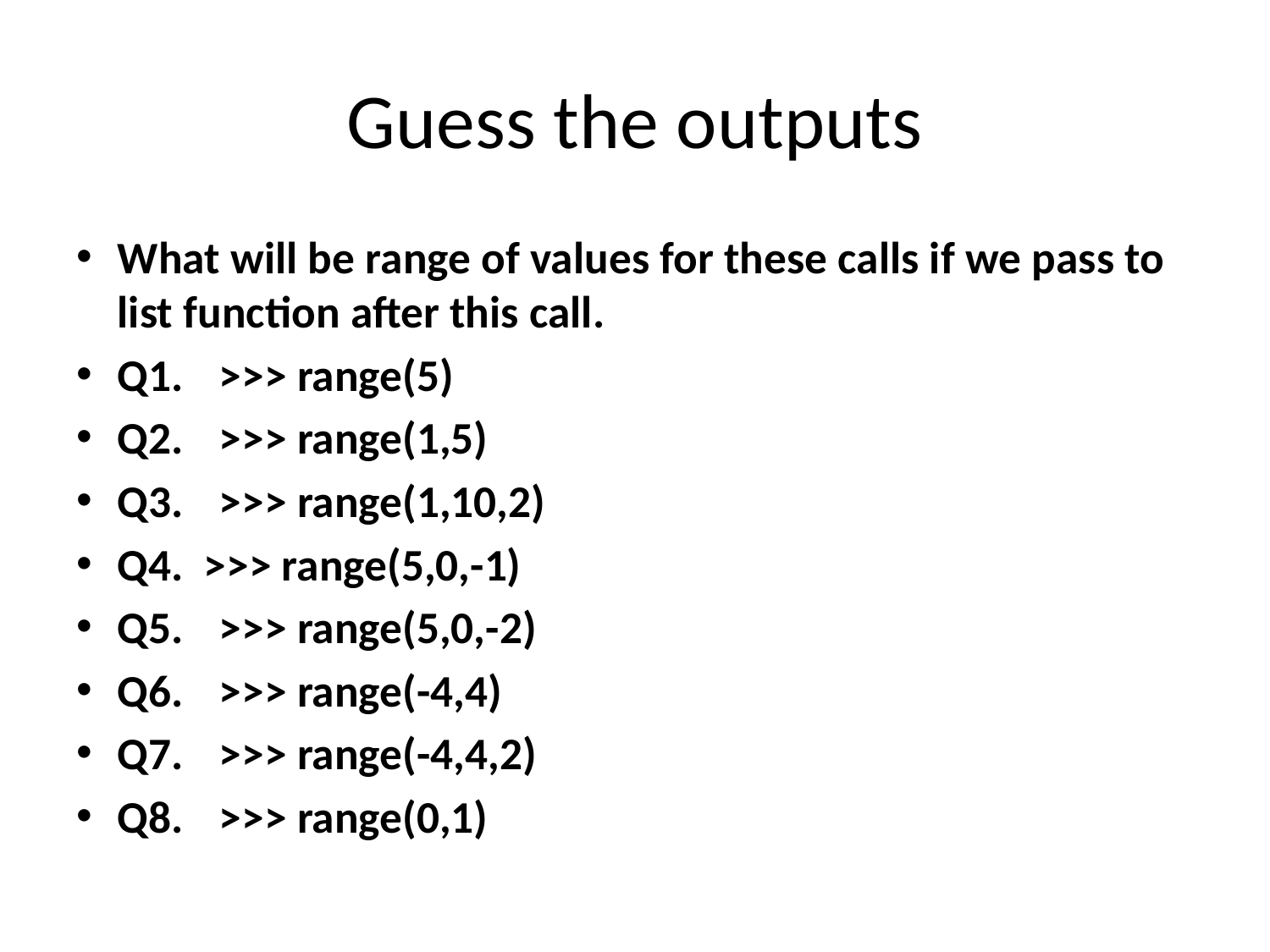

# Guess the outputs
What will be range of values for these calls if we pass to list function after this call.
Q1.	>>> range(5)
Q2.	>>> range(1,5)
Q3.	>>> range(1,10,2)
Q4.  >>> range(5,0,-1)
Q5.	>>> range(5,0,-2)
Q6.	>>> range(-4,4)
Q7.	>>> range(-4,4,2)
Q8.	>>> range(0,1)